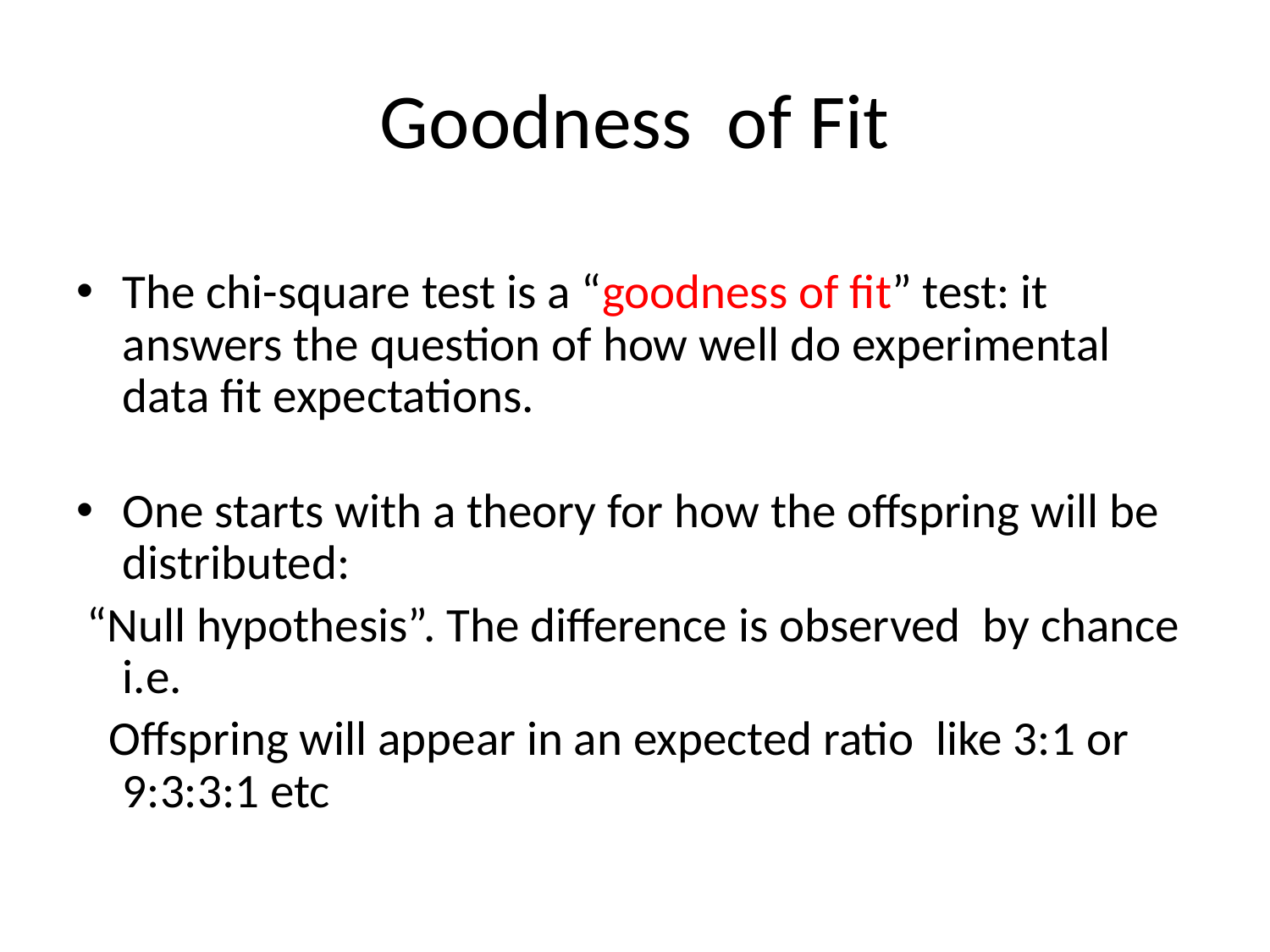

# Goodness  of Fit

The chi-square test is a “goodness of fit” test: it answers the question of how well do experimental data fit expectations.

One starts with a theory for how the offspring will be distributed:
 “Null hypothesis”. The difference is observed  by chance i.e.
   Offspring will appear in an expected ratio  like 3:1 or 9:3:3:1 etc